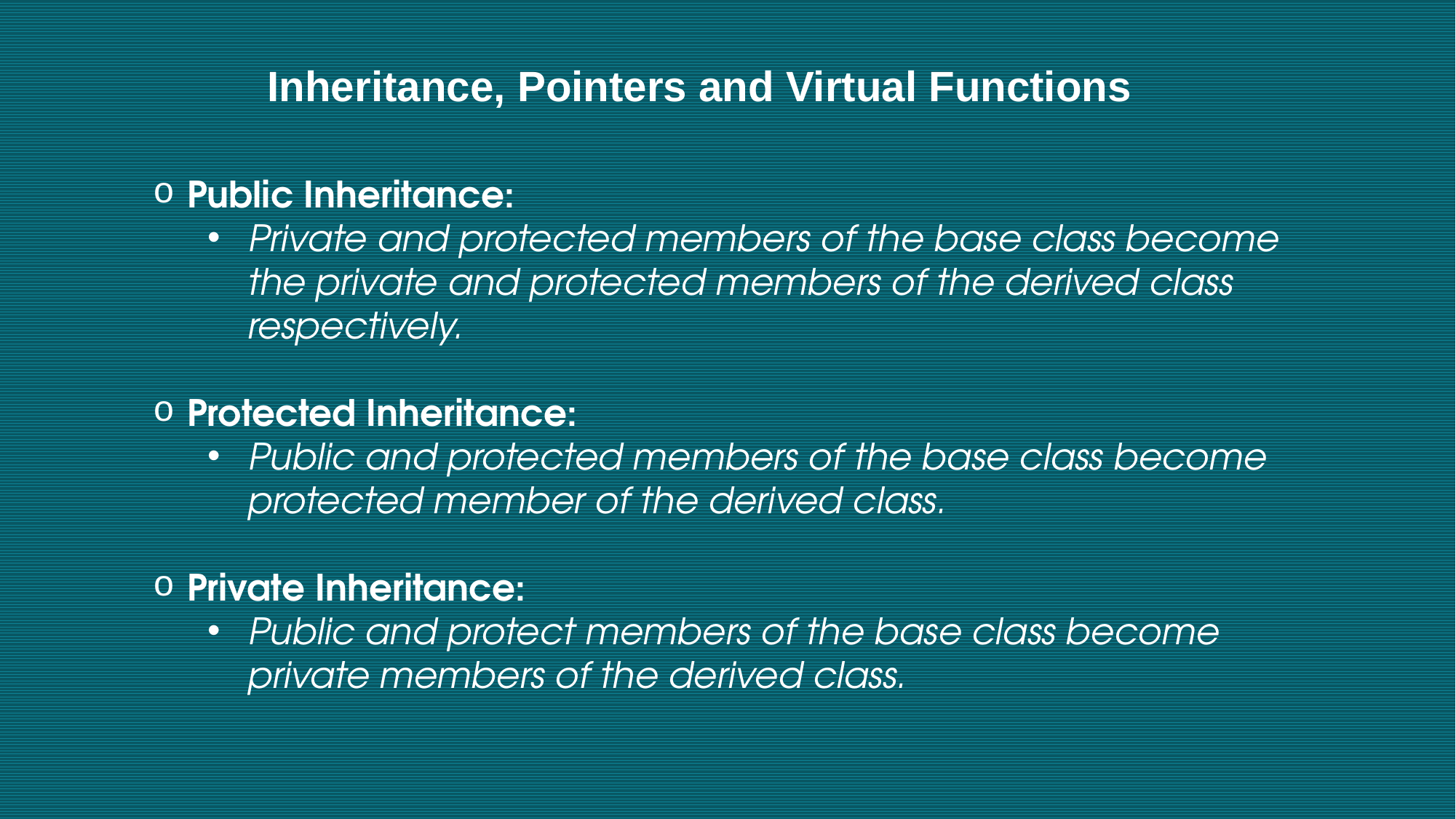

Inheritance, Pointers and Virtual Functions
Public Inheritance:
Private and protected members of the base class become
    the private and protected members of the derived class
    respectively.

Protected Inheritance:
Public and protected members of the base class become
    protected member of the derived class.

Private Inheritance:
Public and protect members of the base class become
    private members of the derived class.